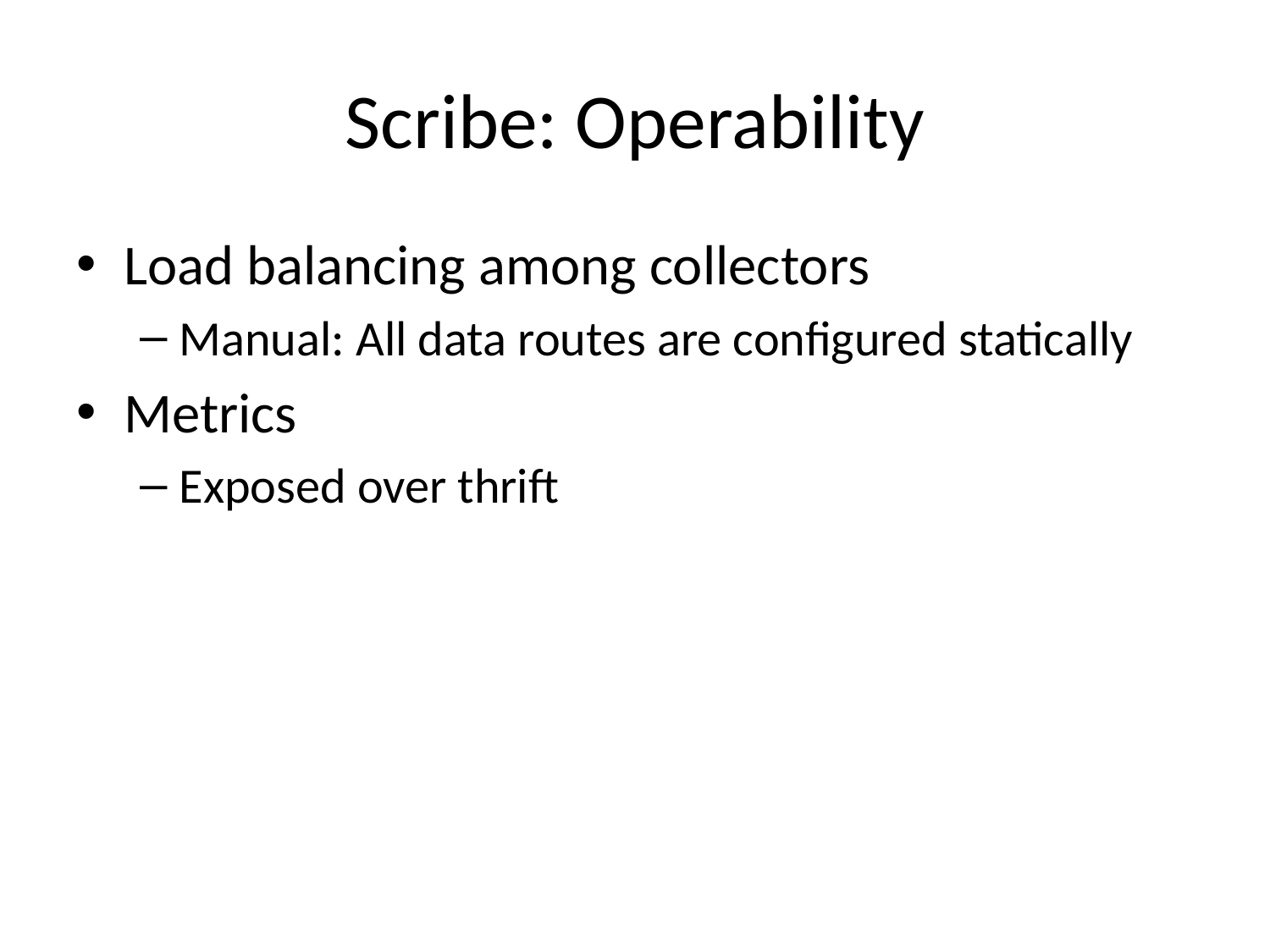

# Scribe: Operability
Load balancing among collectors
Manual: All data routes are configured statically
Metrics
Exposed over thrift